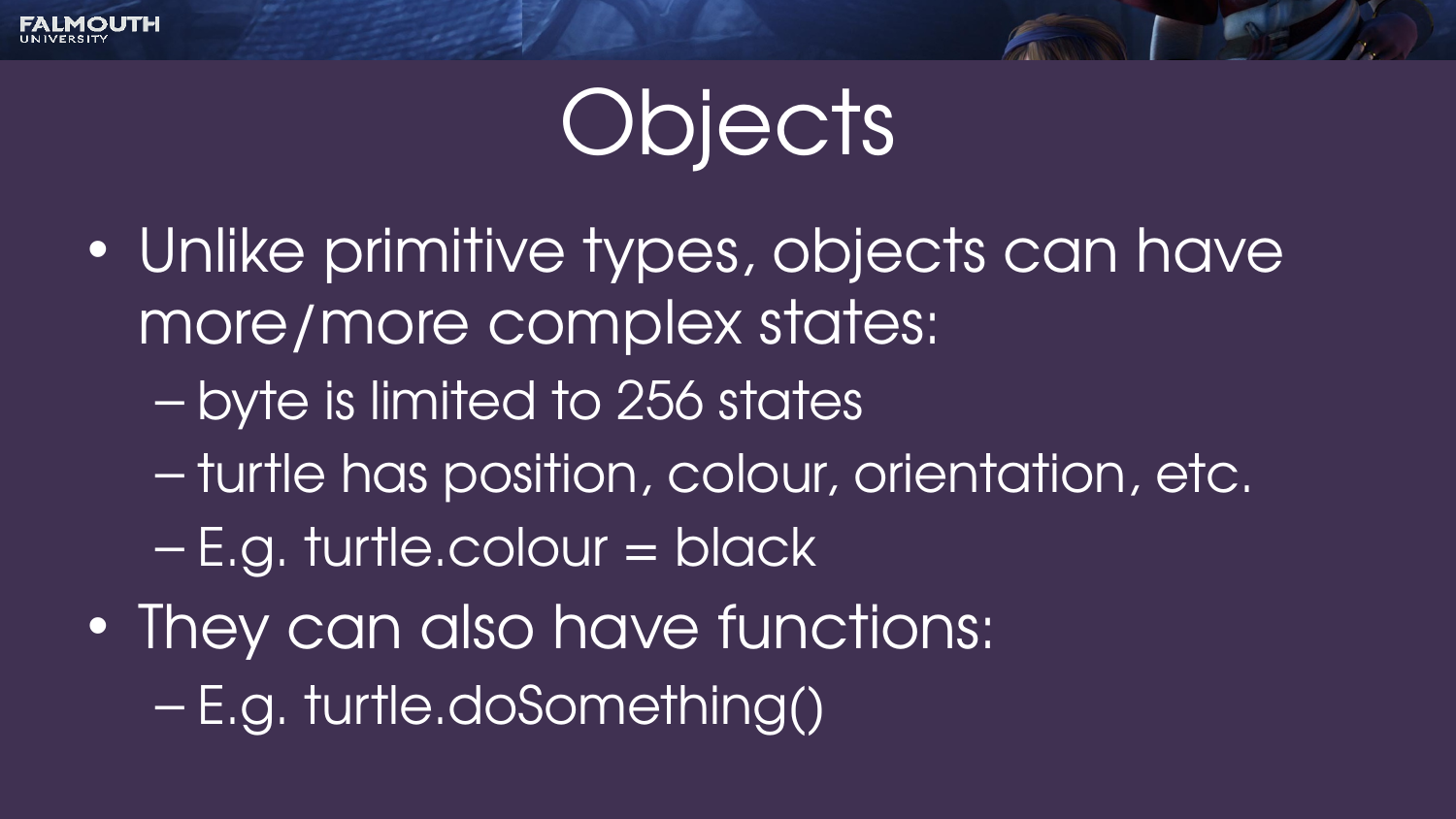

# Objects
Unlike primitive types, objects can have more/more complex states:
byte is limited to 256 states
turtle has position, colour, orientation, etc.
E.g. turtle.colour = black
They can also have functions:
E.g. turtle.doSomething()